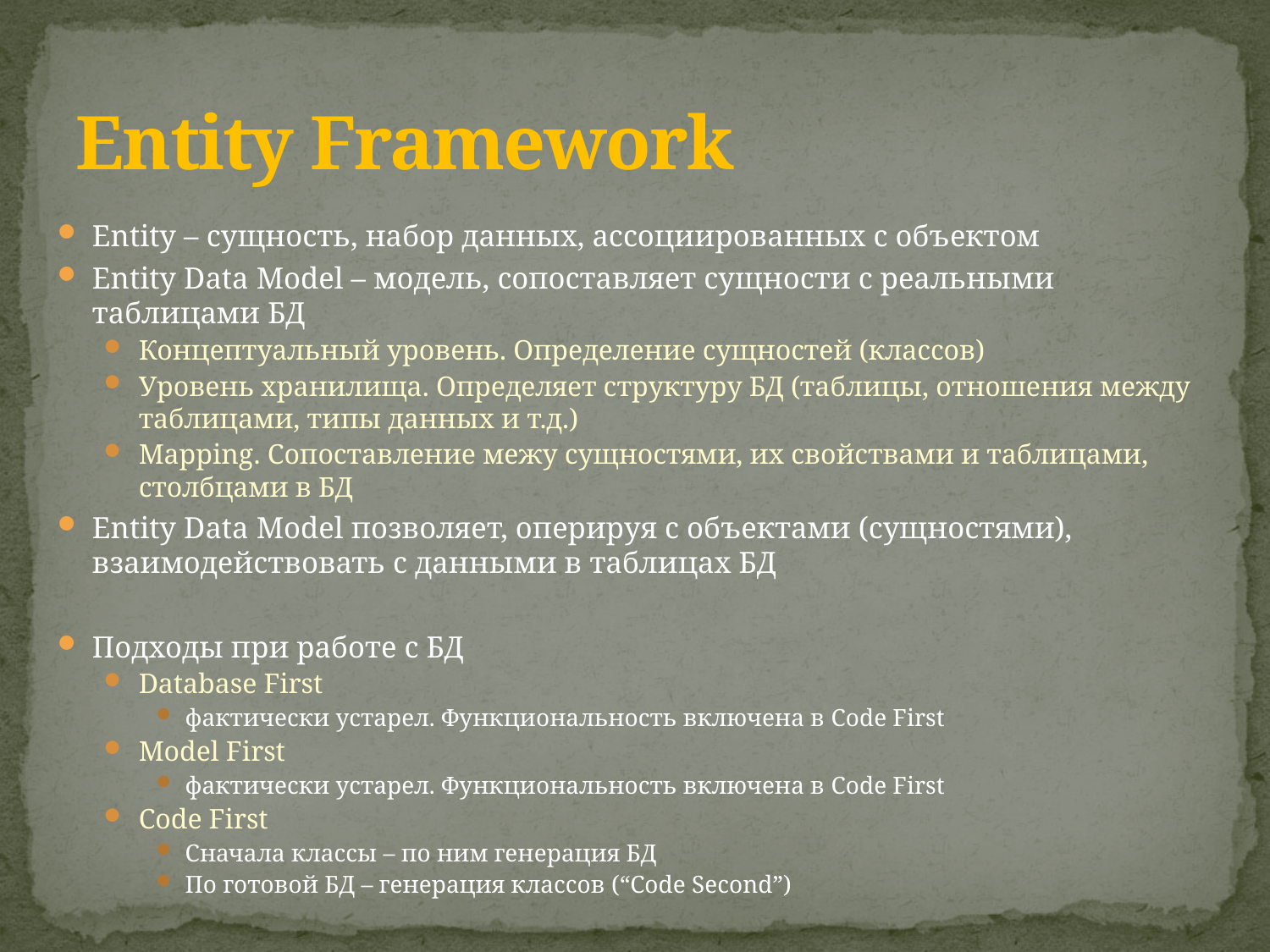

# Entity Framework
Entity – сущность, набор данных, ассоциированных с объектом
Entity Data Model – модель, сопоставляет сущности с реальными таблицами БД
Концептуальный уровень. Определение сущностей (классов)
Уровень хранилища. Определяет структуру БД (таблицы, отношения между таблицами, типы данных и т.д.)
Mapping. Сопоставление межу сущностями, их свойствами и таблицами, столбцами в БД
Entity Data Model позволяет, оперируя с объектами (сущностями), взаимодействовать с данными в таблицах БД

Подходы при работе с БД
Database First
фактически устарел. Функциональность включена в Code First
Model First
фактически устарел. Функциональность включена в Code First
Code First
Сначала классы – по ним генерация БД
По готовой БД – генерация классов (“Code Second”)